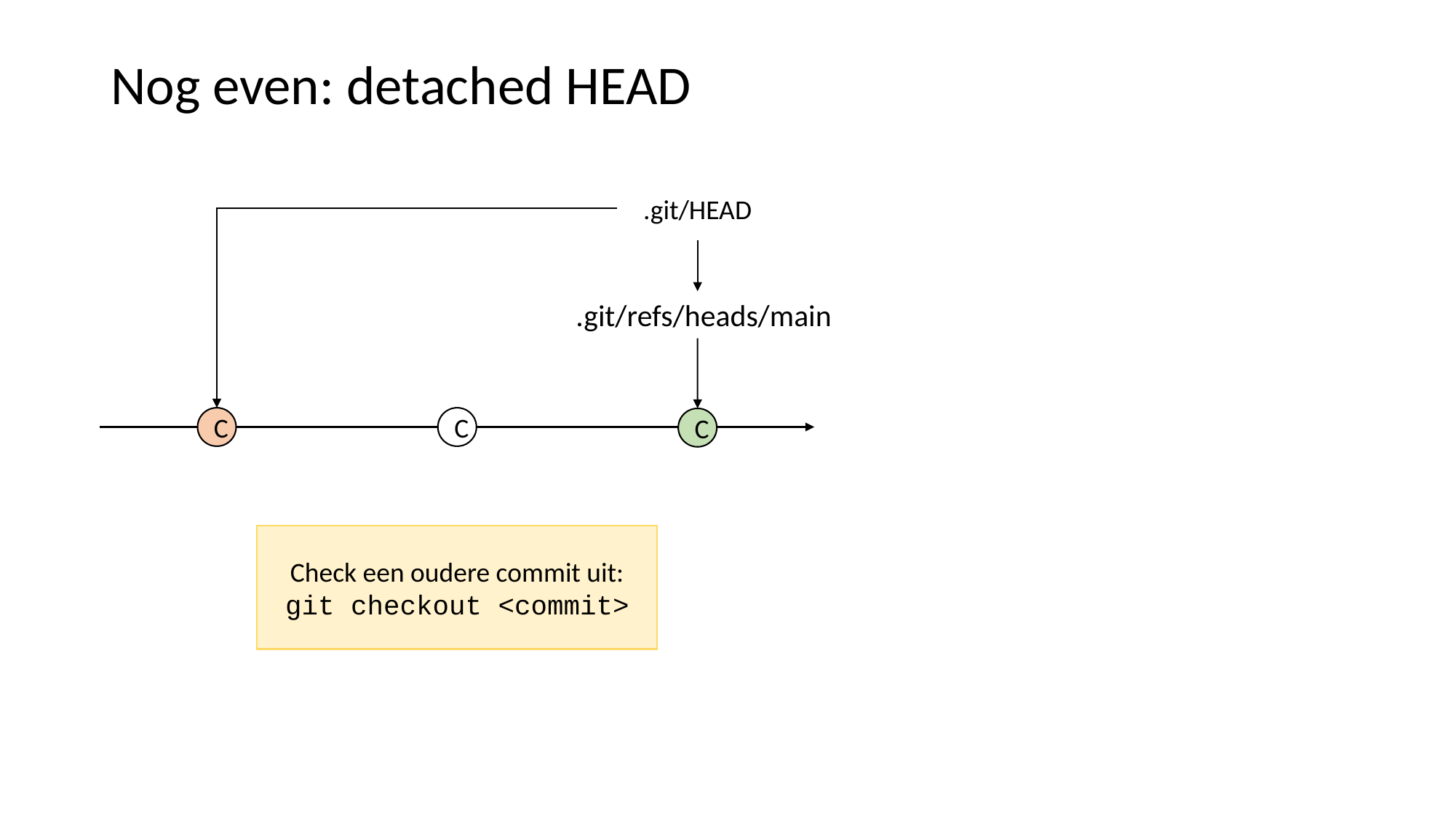

# Nog even: detached HEAD
.git/HEAD
.git/refs/heads/main
C
C
C
Check een oudere commit uit:
git checkout <commit>